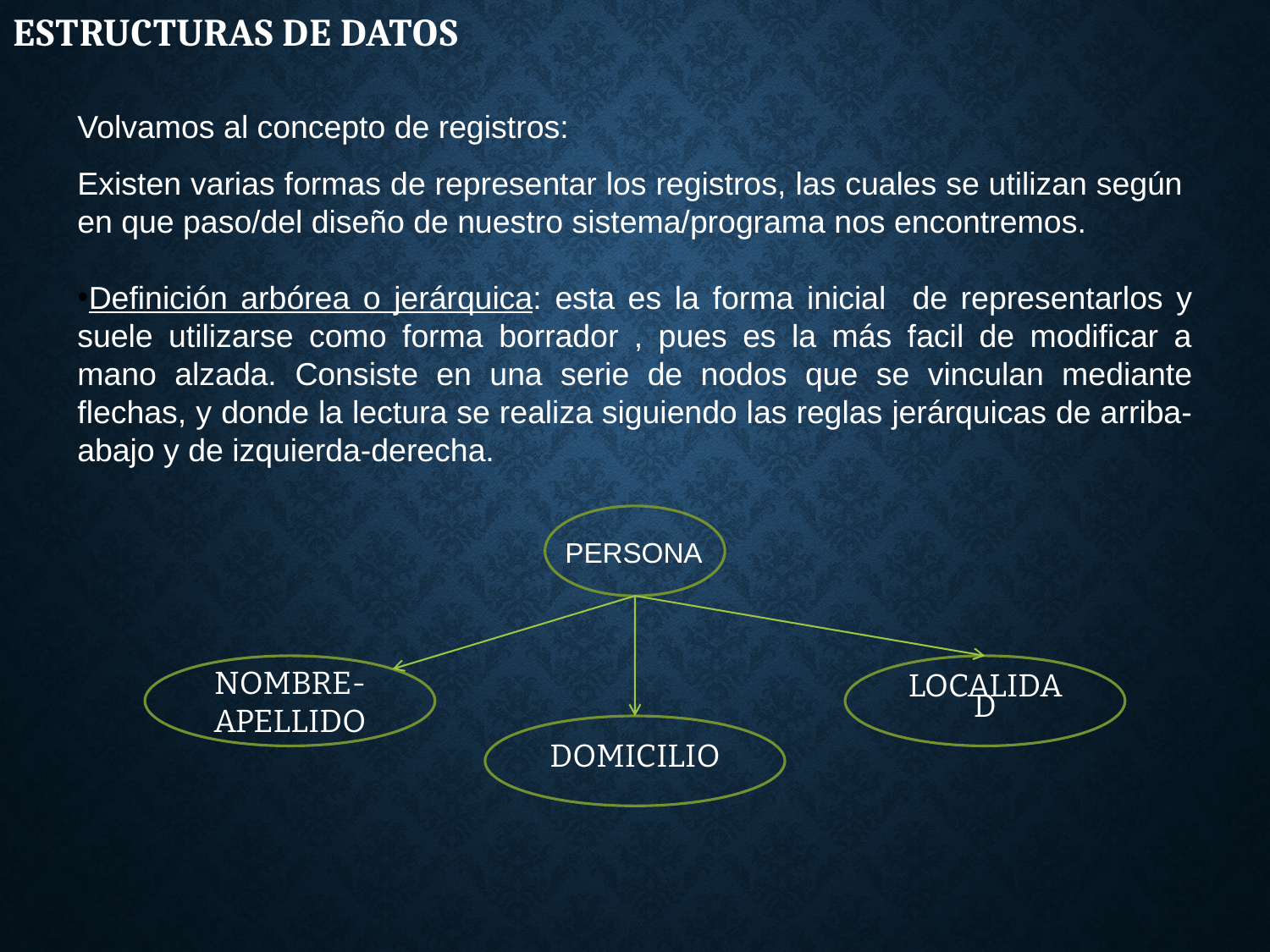

# Estructuras de datos
Volvamos al concepto de registros:

Existen varias formas de representar los registros, las cuales se utilizan según  en que paso/del diseño de nuestro sistema/programa nos encontremos.

Definición arbórea o jerárquica: esta es la forma inicial  de representarlos y suele utilizarse como forma borrador , pues es la más facil de modificar a mano alzada. Consiste en una serie de nodos que se vinculan mediante flechas, y donde la lectura se realiza siguiendo las reglas jerárquicas de arriba-abajo y de izquierda-derecha.

PERSONA
NOMBRE-APELLIDO
LOCALIDAD
DOMICILIO